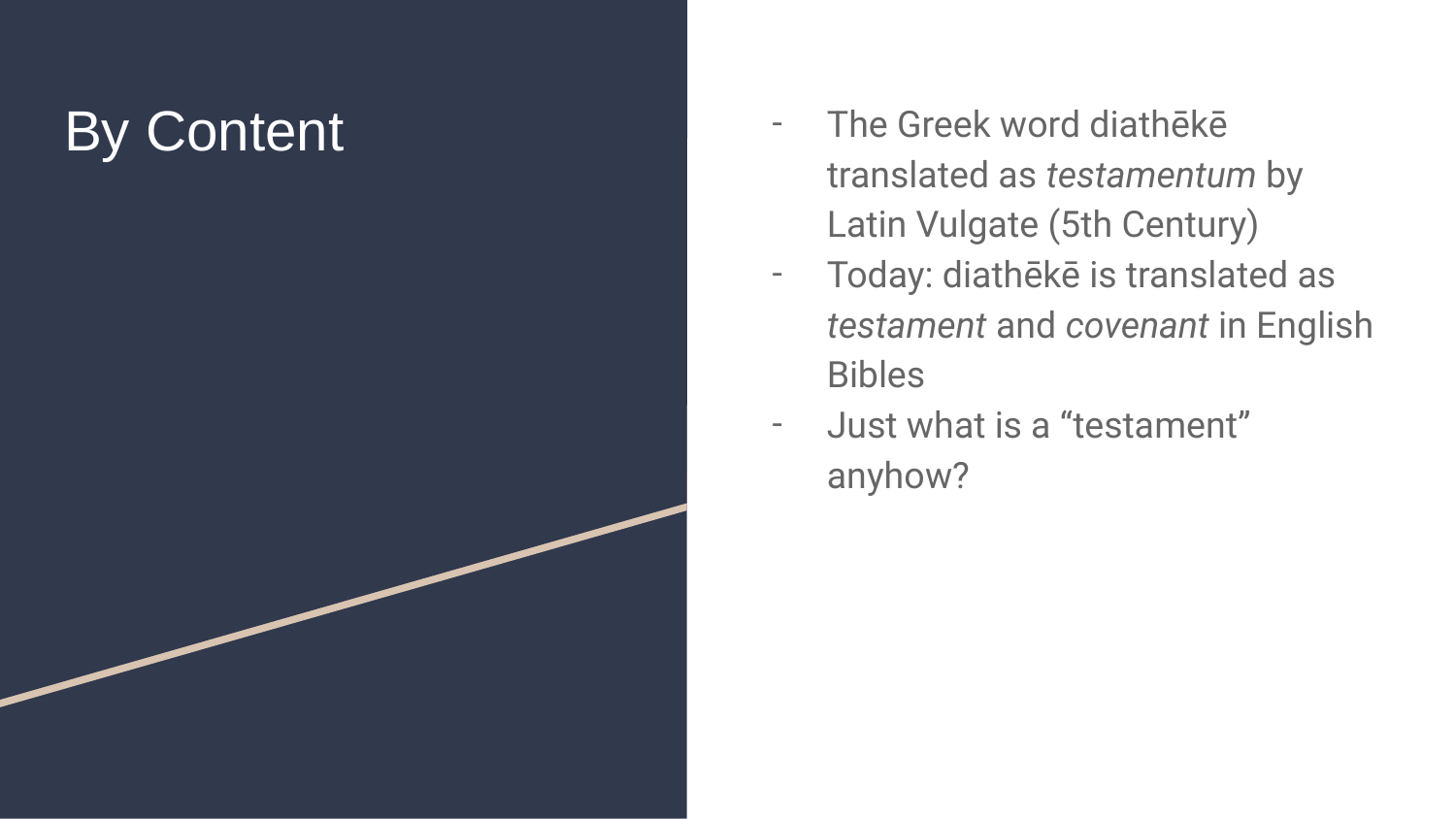

# By Content
The Greek word diathēkē translated as testamentum by Latin Vulgate (5th Century)
Today: diathēkē is translated as testament and covenant in English Bibles
Just what is a “testament” anyhow?